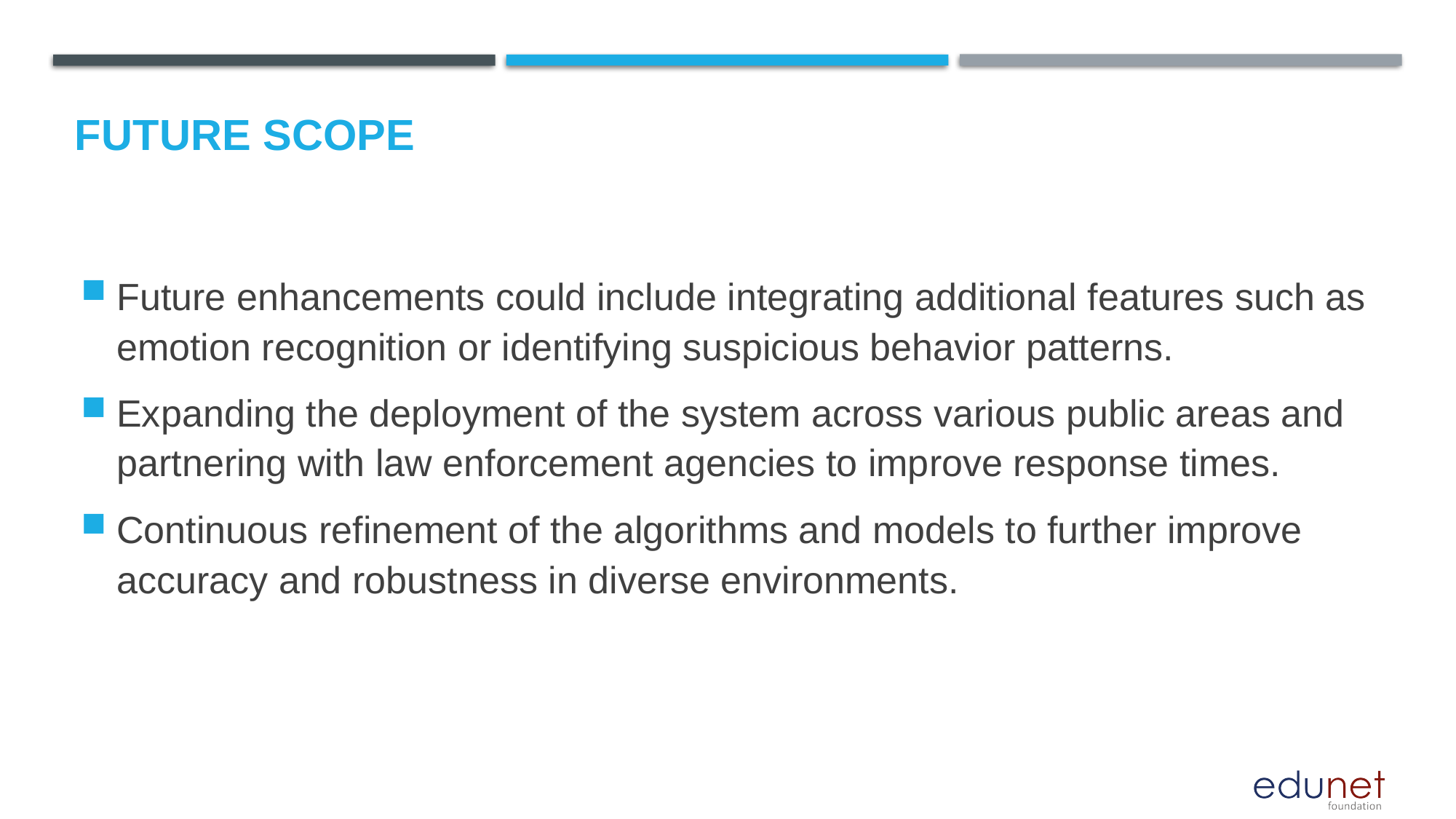

Future scope
Future enhancements could include integrating additional features such as emotion recognition or identifying suspicious behavior patterns.
Expanding the deployment of the system across various public areas and partnering with law enforcement agencies to improve response times.
Continuous refinement of the algorithms and models to further improve accuracy and robustness in diverse environments.